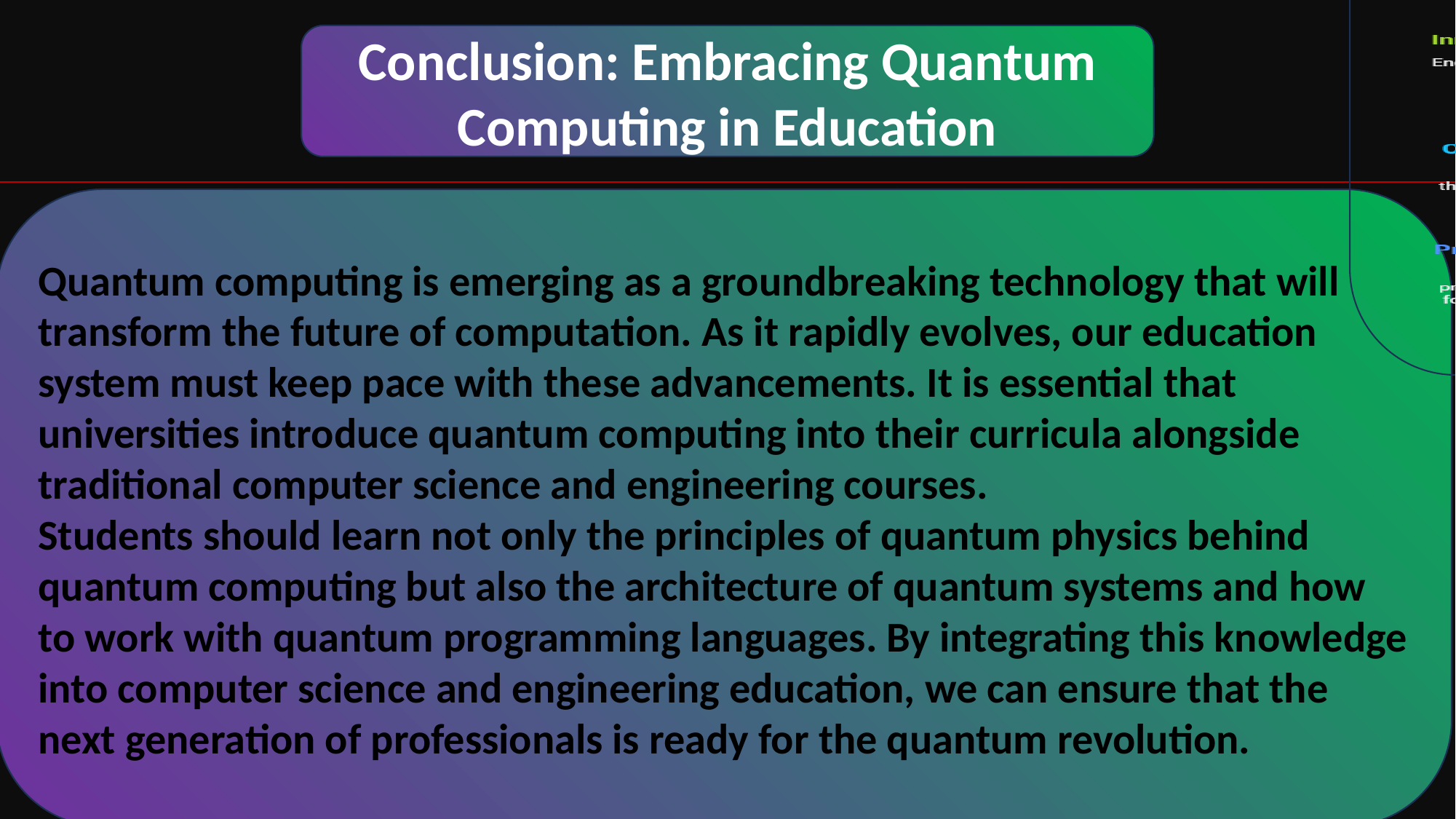

Conclusion: Embracing Quantum Computing in Education
Quantum computing is emerging as a groundbreaking technology that will transform the future of computation. As it rapidly evolves, our education system must keep pace with these advancements. It is essential that universities introduce quantum computing into their curricula alongside traditional computer science and engineering courses.
Students should learn not only the principles of quantum physics behind quantum computing but also the architecture of quantum systems and how to work with quantum programming languages. By integrating this knowledge into computer science and engineering education, we can ensure that the next generation of professionals is ready for the quantum revolution.